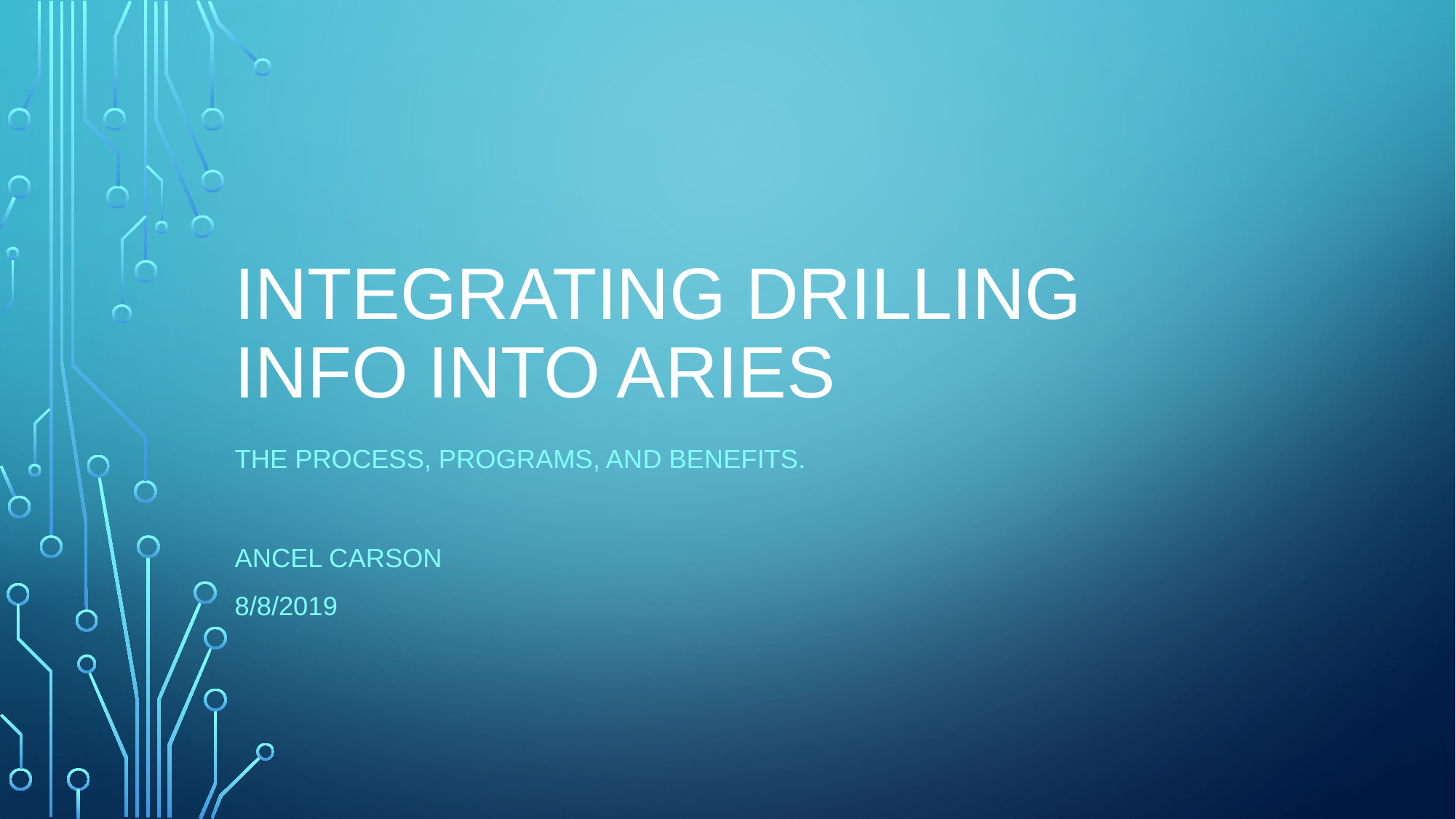

# Integrating Drilling Info into Aries
The process, programs, and benefits.

Ancel Carson
8/8/2019